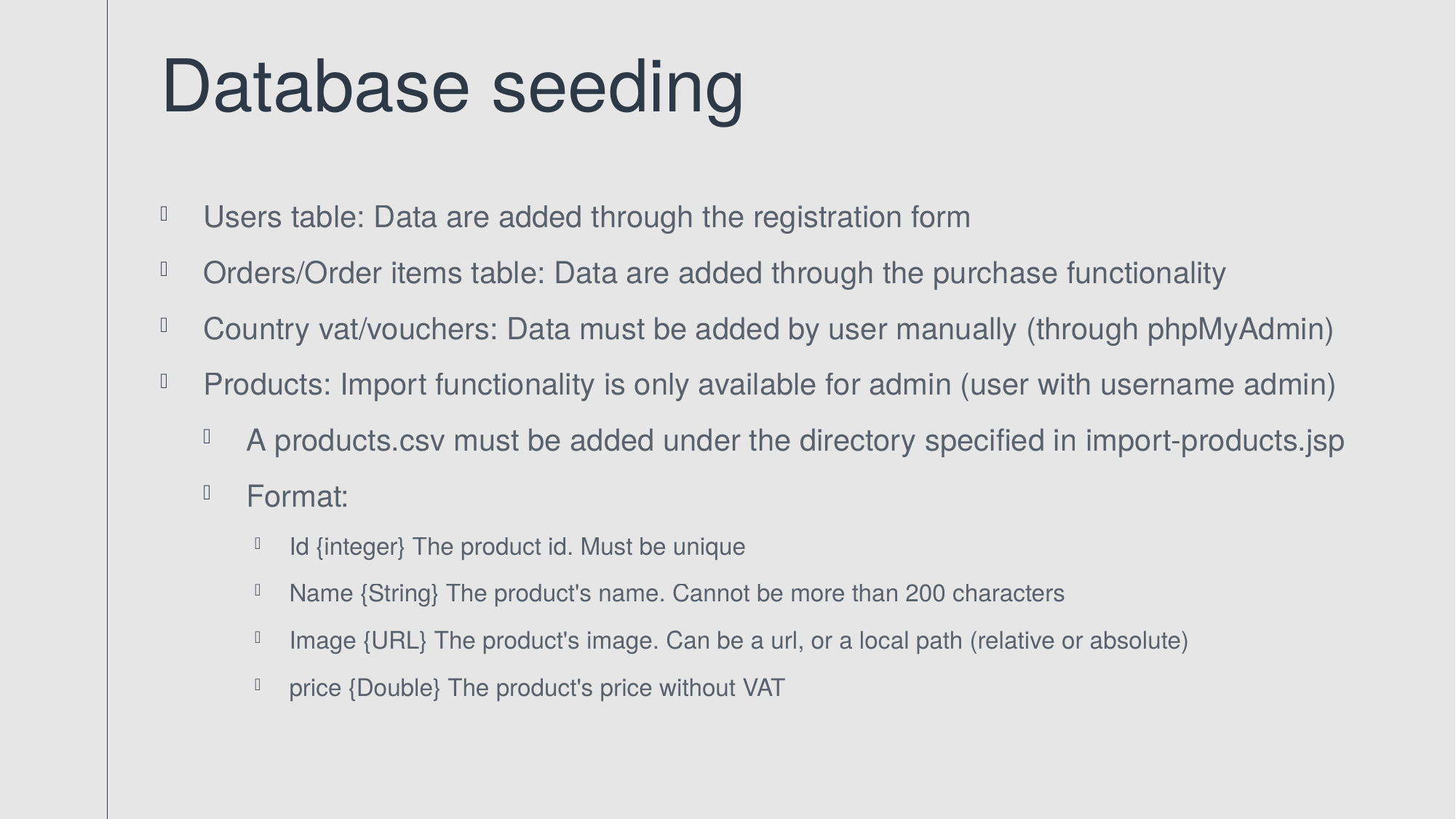

# Database seeding
Users table: Data are added through the registration form
Orders/Order items table: Data are added through the purchase functionality
Country vat/vouchers: Data must be added by user manually (through phpMyAdmin)
Products: Import functionality is only available for admin (user with username admin)
A products.csv must be added under the directory specified in import-products.jsp
Format:
Id {integer} The product id. Must be unique
Name {String} The product's name. Cannot be more than 200 characters
Image {URL} The product's image. Can be a url, or a local path (relative or absolute)
price {Double} The product's price without VAT